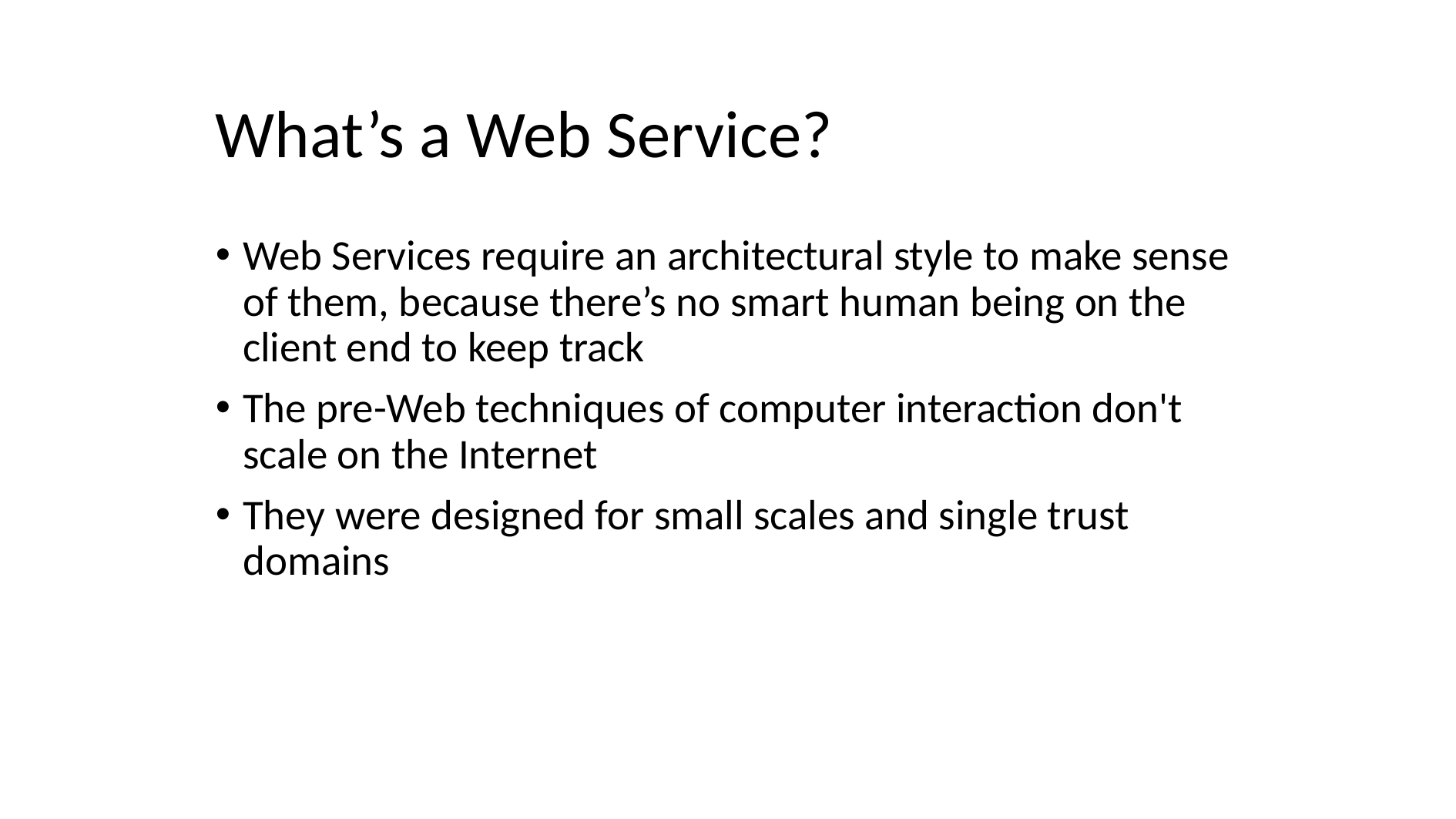

# What’s a Web Service?
Web Services require an architectural style to make sense of them, because there’s no smart human being on the client end to keep track
The pre-Web techniques of computer interaction don't scale on the Internet
They were designed for small scales and single trust domains